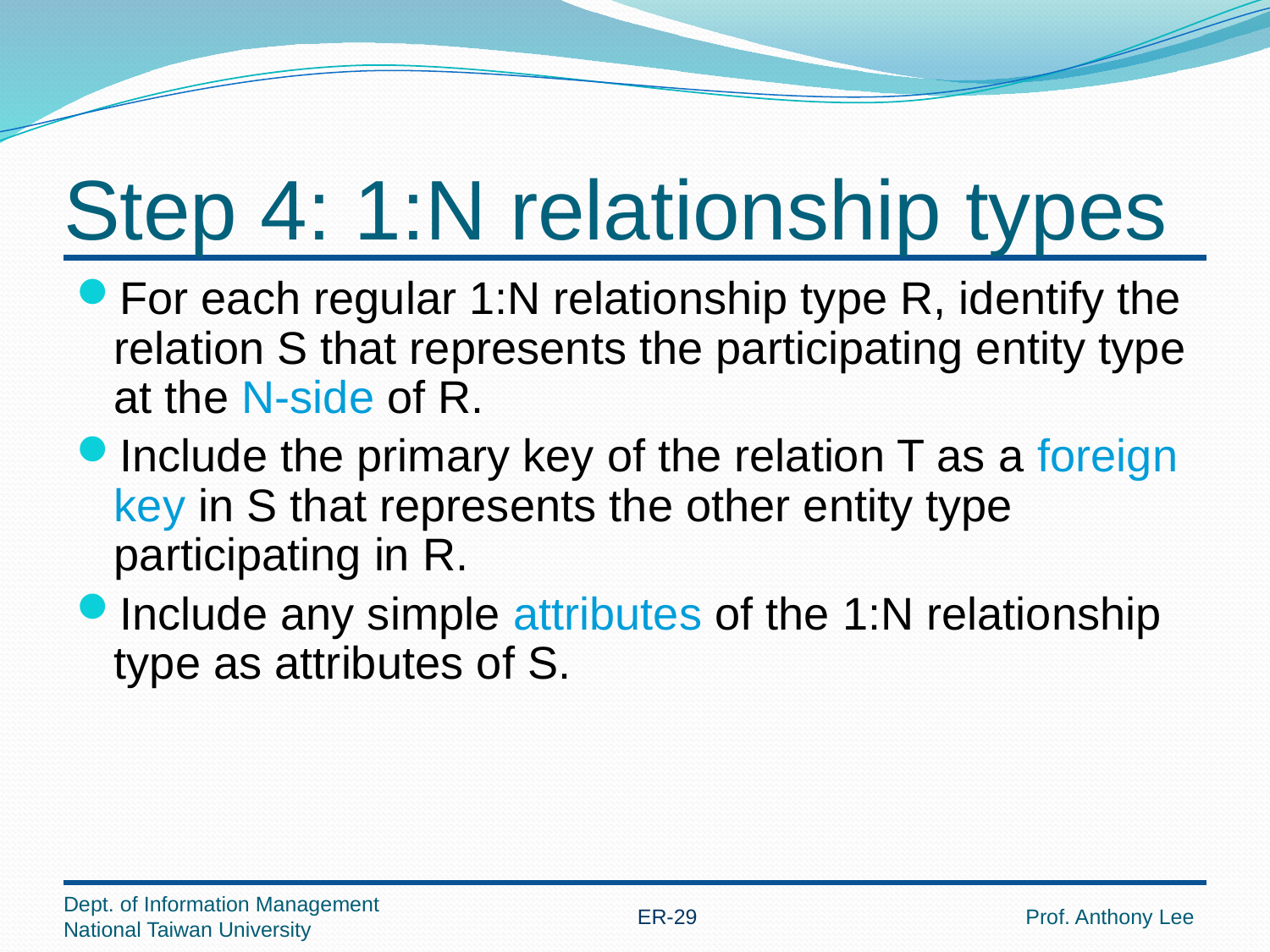

# Step 4: 1:N relationship types
For each regular 1:N relationship type R, identify the relation S that represents the participating entity type at the N-side of R.
Include the primary key of the relation T as a foreign key in S that represents the other entity type participating in R.
Include any simple attributes of the 1:N relationship type as attributes of S.